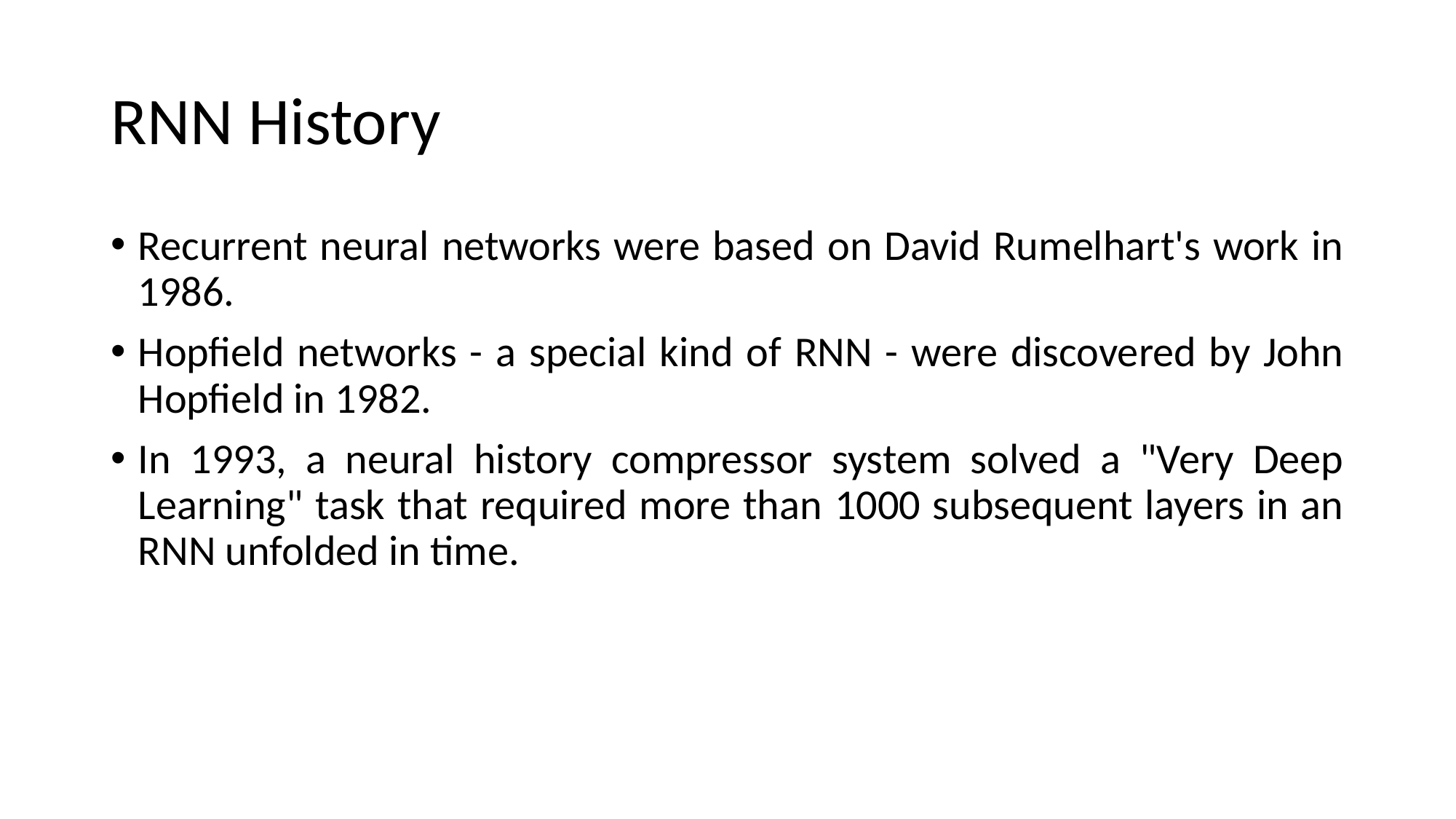

# RNN History
Recurrent neural networks were based on David Rumelhart's work in 1986.
Hopfield networks - a special kind of RNN - were discovered by John Hopfield in 1982.
In 1993, a neural history compressor system solved a "Very Deep Learning" task that required more than 1000 subsequent layers in an RNN unfolded in time.